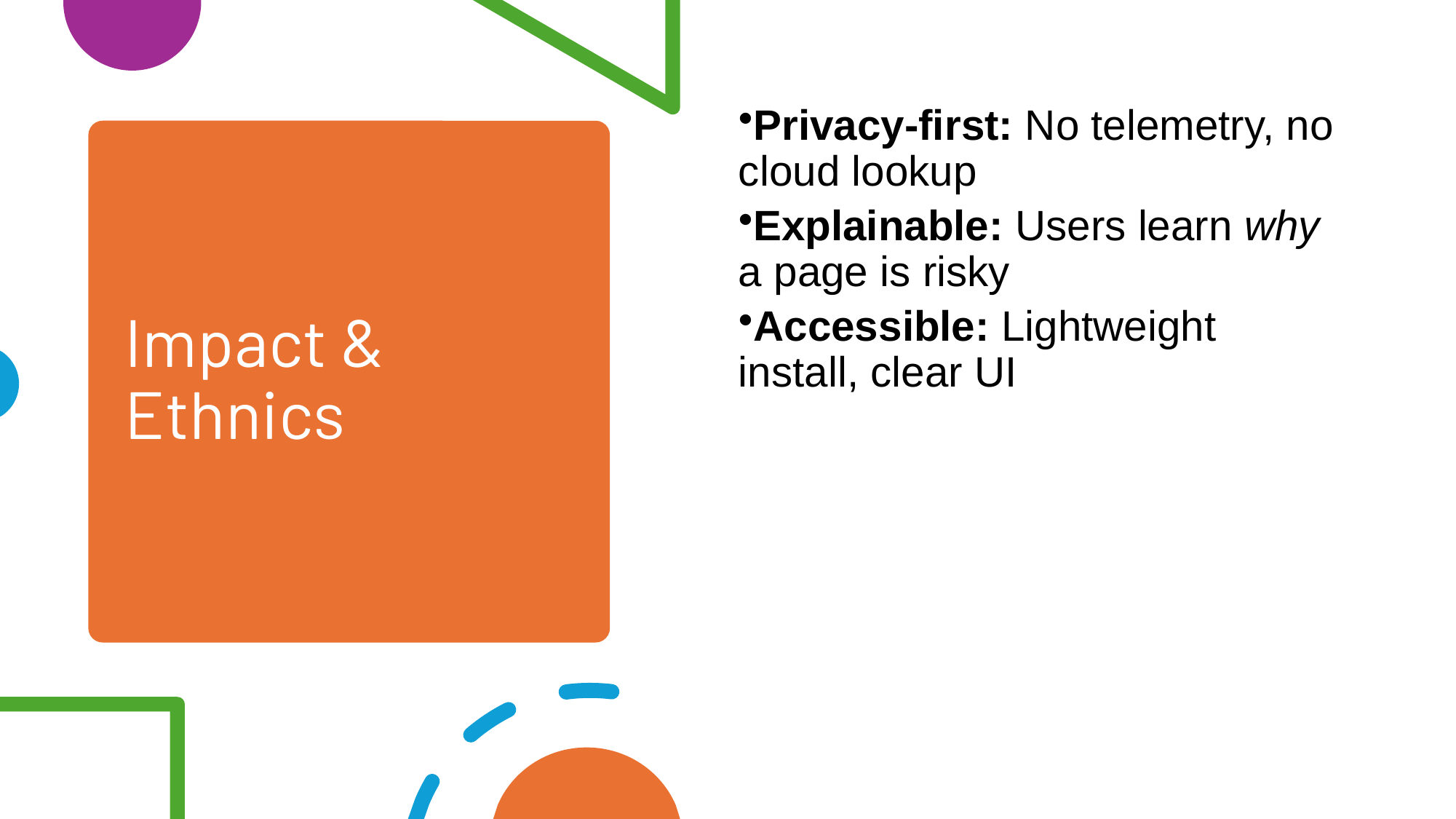

Privacy-first: No telemetry, no cloud lookup
Explainable: Users learn why a page is risky
Accessible: Lightweight install, clear UI

# Impact & Ethnics